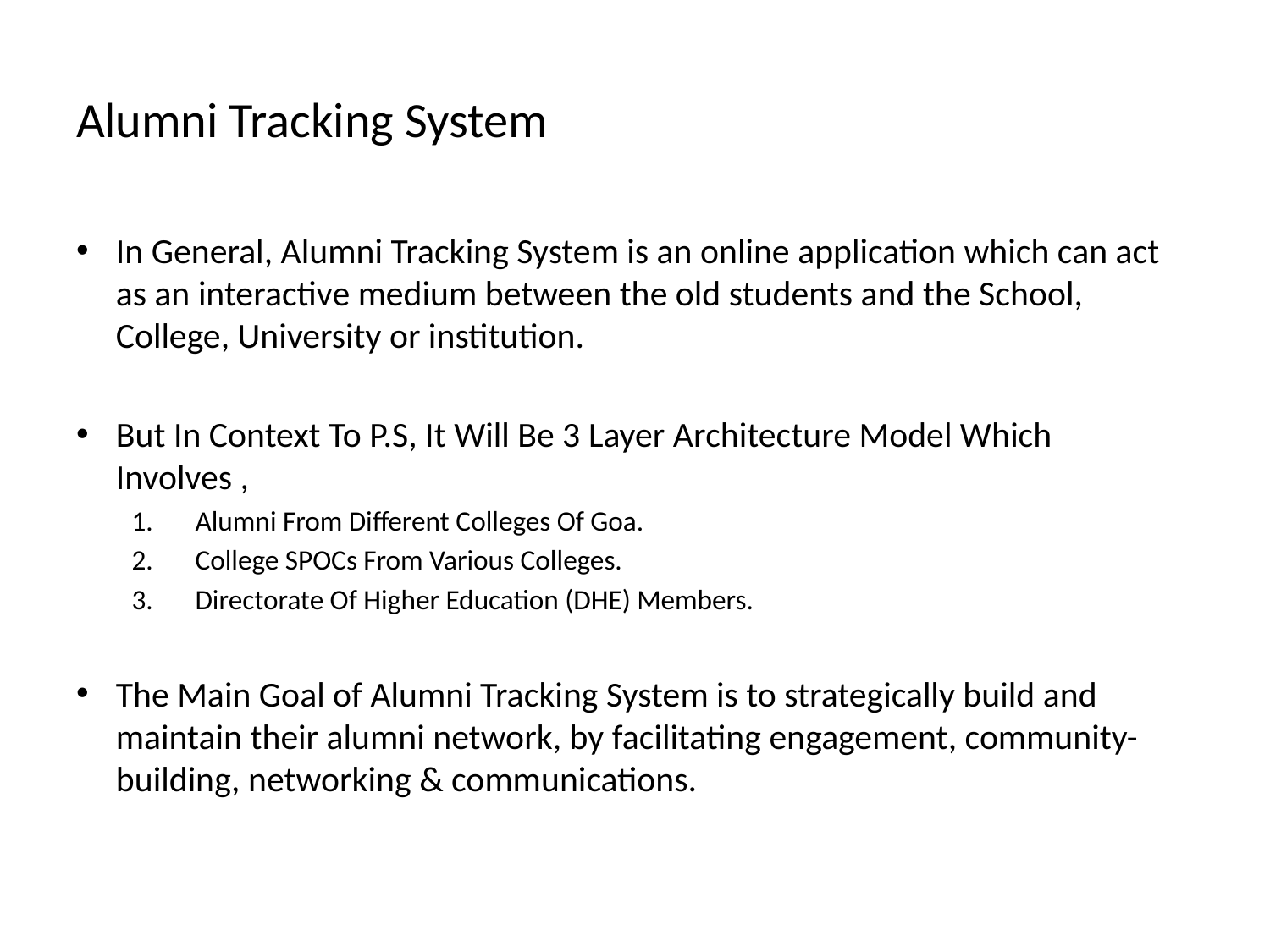

# Alumni Tracking System
In General, Alumni Tracking System is an online application which can act as an interactive medium between the old students and the School, College, University or institution.

But In Context To P.S, It Will Be 3 Layer Architecture Model Which Involves ,
Alumni From Different Colleges Of Goa.
College SPOCs From Various Colleges.
Directorate Of Higher Education (DHE) Members.

The Main Goal of Alumni Tracking System is to strategically build and maintain their alumni network, by facilitating engagement, community-building, networking & communications.